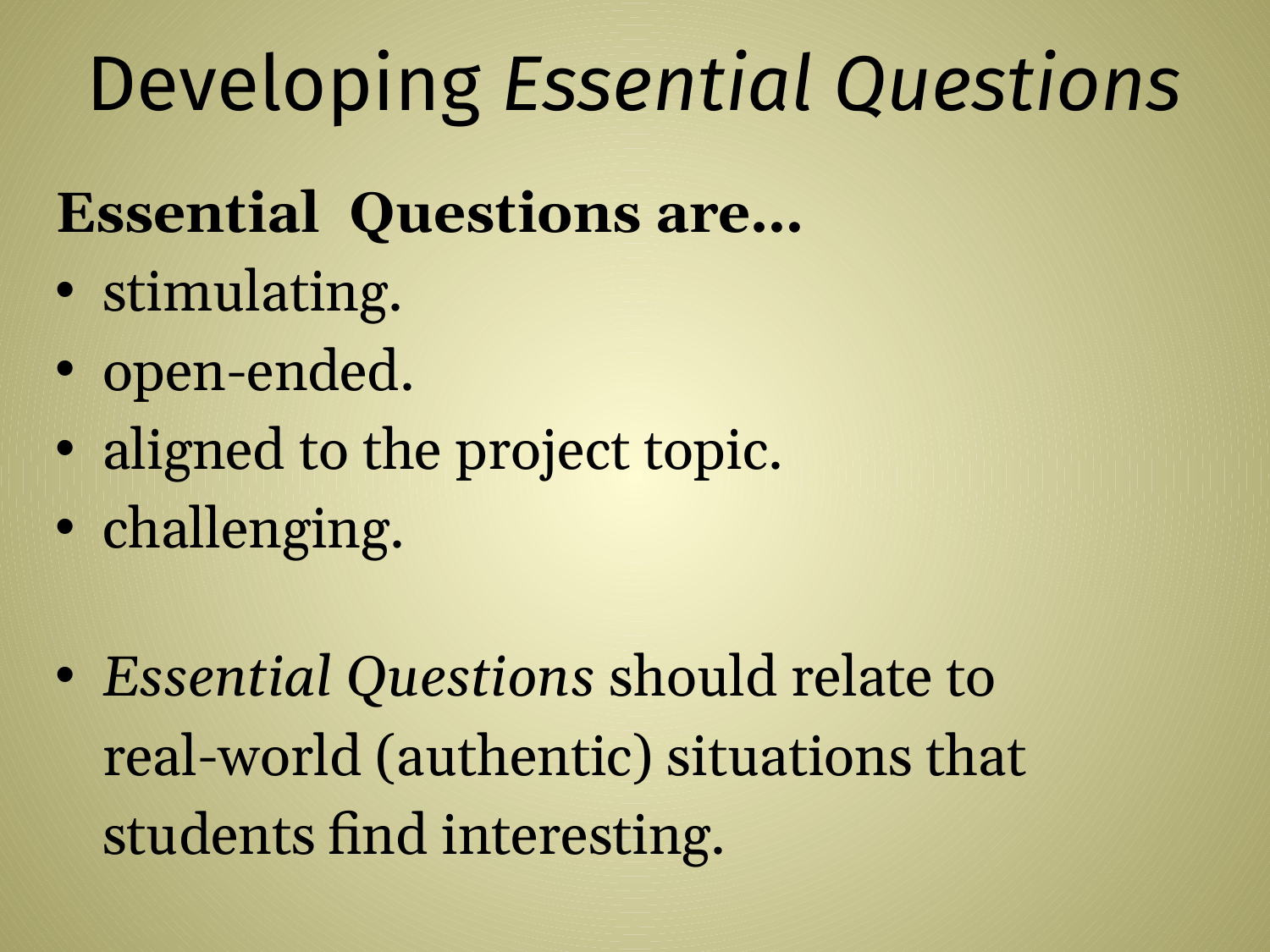

# Developing Essential Questions
Essential  Questions are…
stimulating.
open-ended.
aligned to the project topic.
challenging.

Essential Questions should relate to
	real-world (authentic) situations that
	students find interesting.